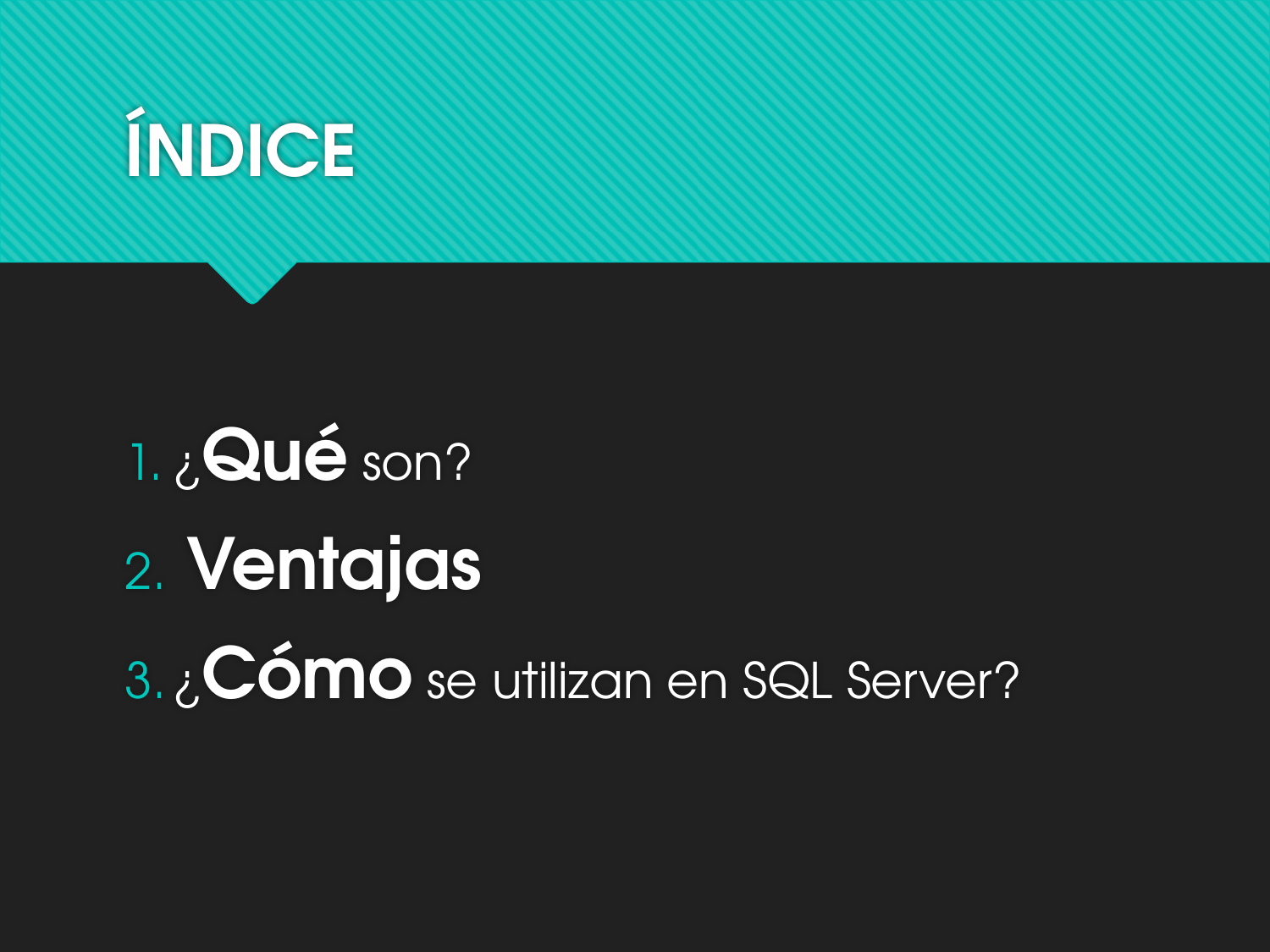

# ÍNDICE
¿Qué son?
 Ventajas
¿Cómo se utilizan en SQL Server?